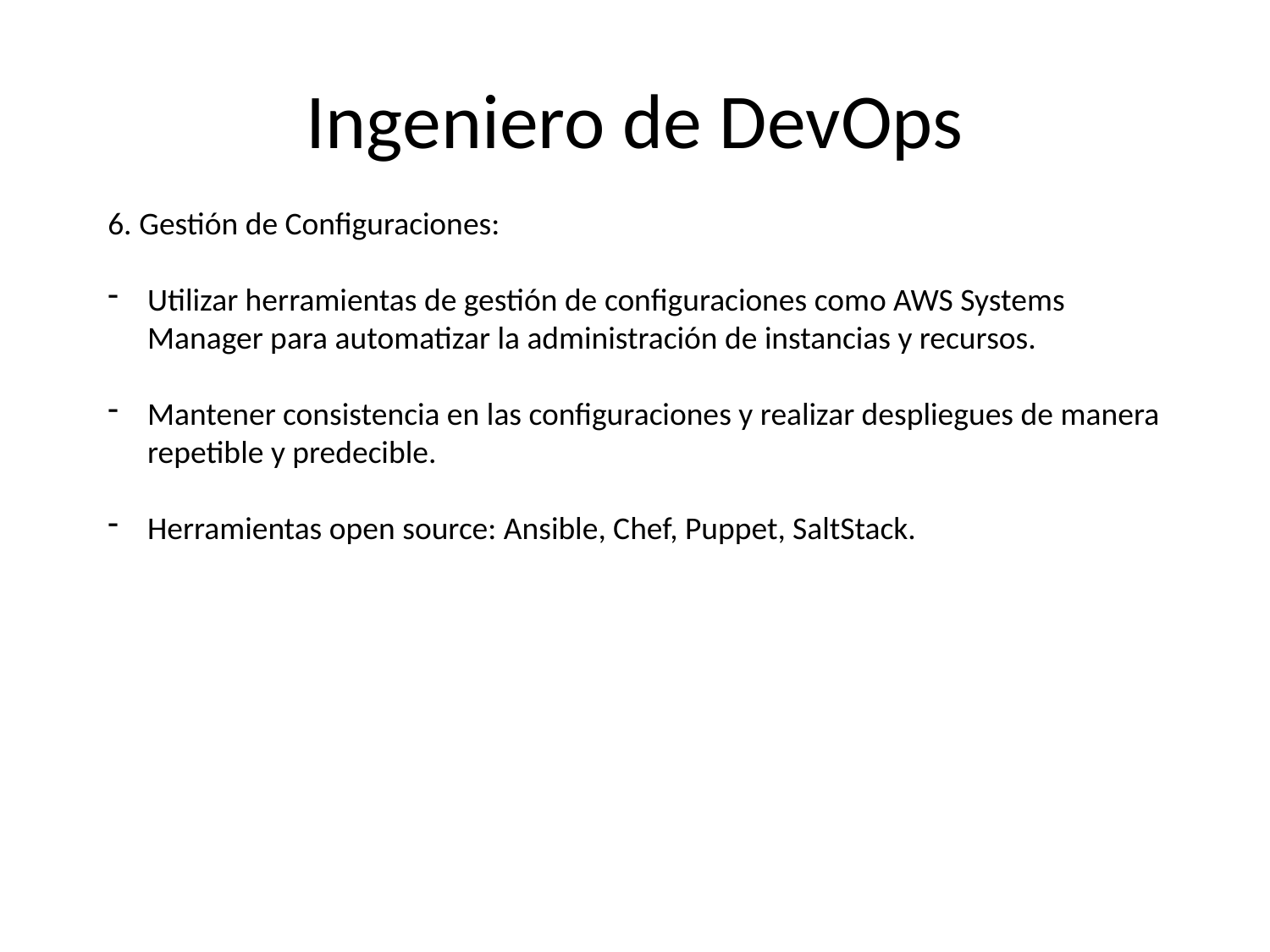

# Ingeniero de DevOps
6. Gestión de Configuraciones:

Utilizar herramientas de gestión de configuraciones como AWS Systems Manager para automatizar la administración de instancias y recursos.

Mantener consistencia en las configuraciones y realizar despliegues de manera repetible y predecible.

Herramientas open source: Ansible, Chef, Puppet, SaltStack.